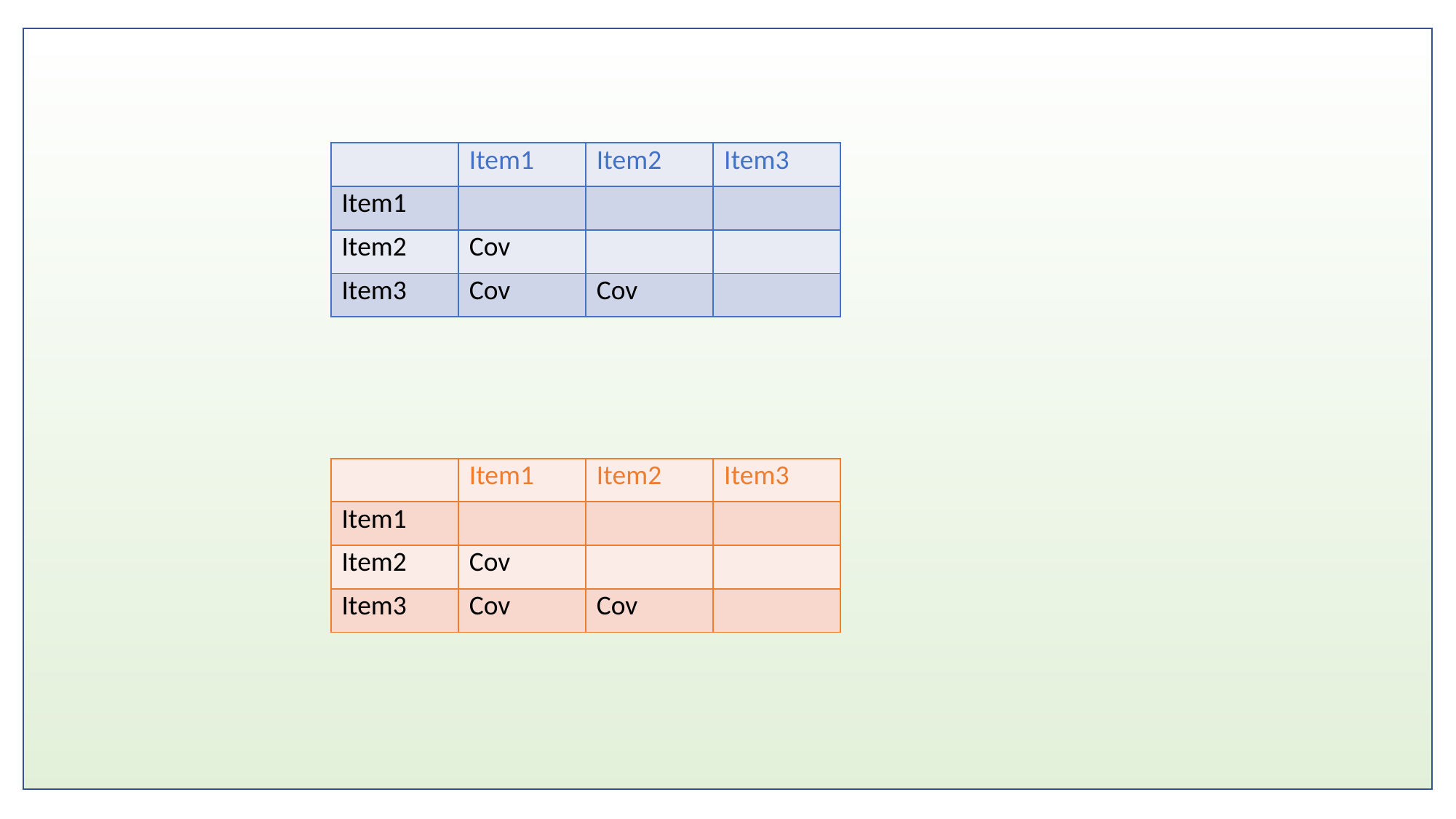

|  | Item1 | Item2 | Item3 |
| --- | --- | --- | --- |
| Item1 |  |  |  |
| Item2 | Cov |  |  |
| Item3 | Cov | Cov |  |
|  | Item1 | Item2 | Item3 |
| --- | --- | --- | --- |
| Item1 |  |  |  |
| Item2 | Cov |  |  |
| Item3 | Cov | Cov |  |